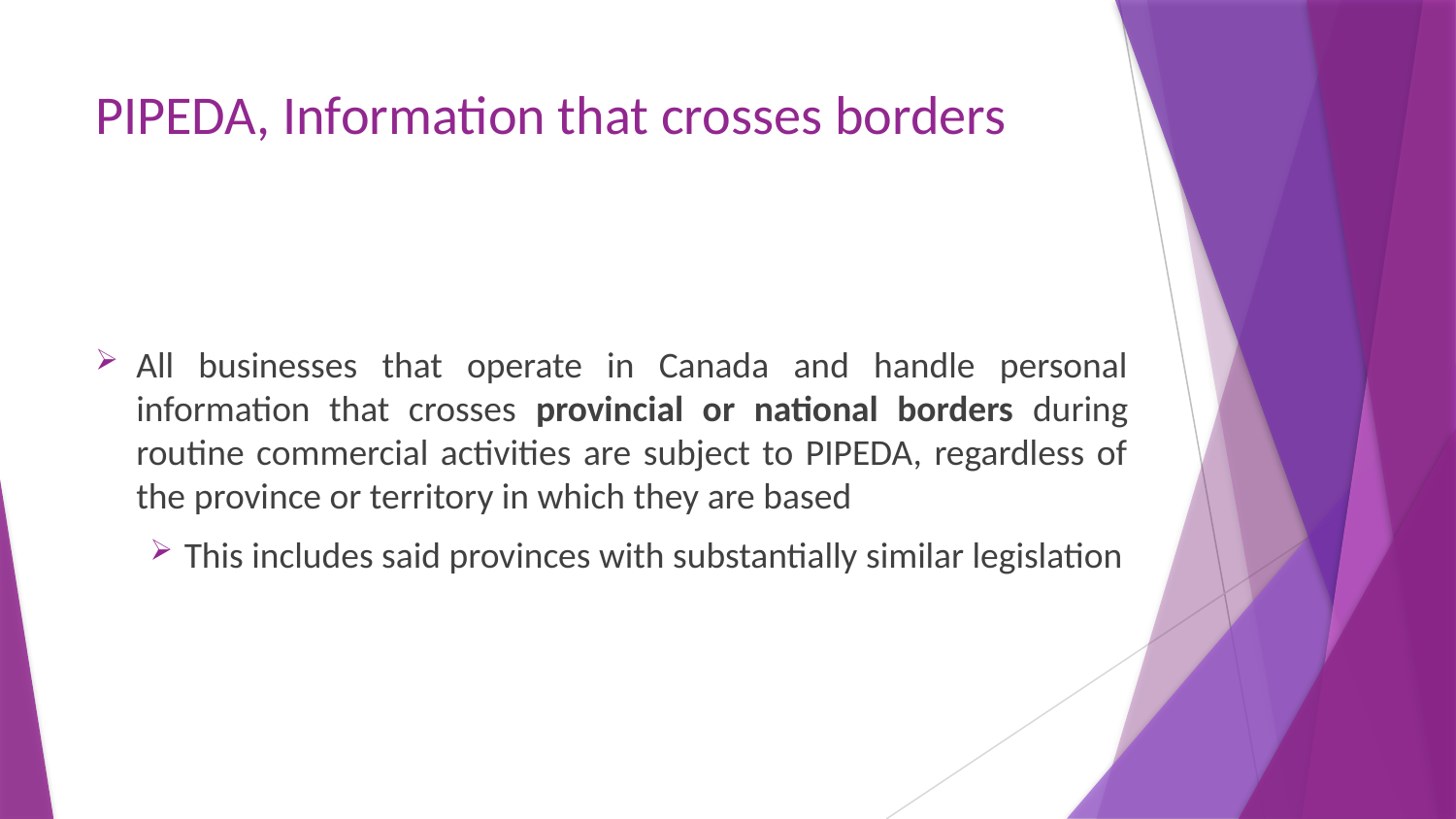

# PIPEDA, Information that crosses borders
All businesses that operate in Canada and handle personal information that crosses provincial or national borders during routine commercial activities are subject to PIPEDA, regardless of the province or territory in which they are based
This includes said provinces with substantially similar legislation